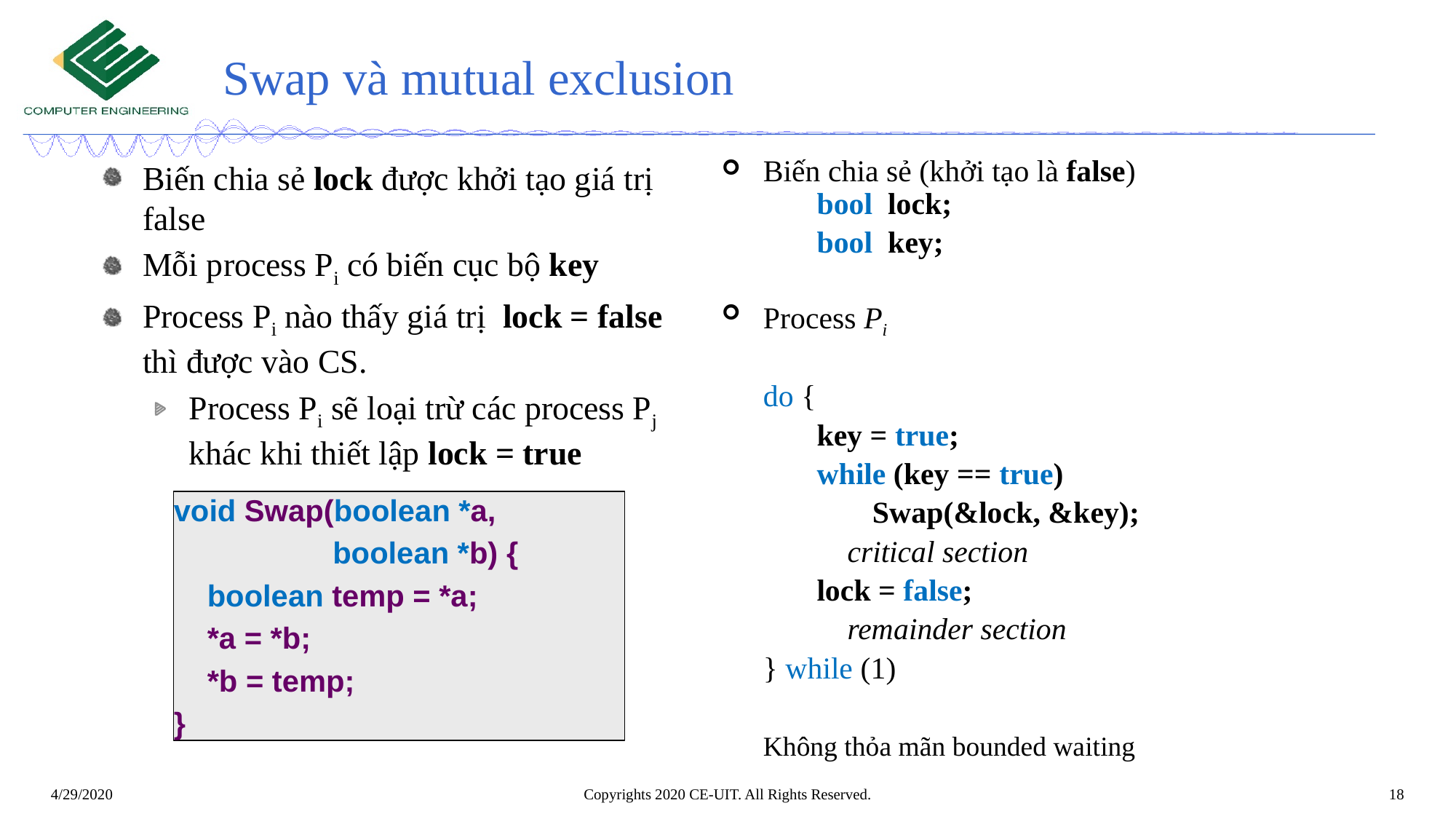

# Swap và mutual exclusion
Biến chia sẻ lock được khởi tạo giá trị false
Mỗi process Pi có biến cục bộ key
Process Pi nào thấy giá trị  lock = false thì được vào CS.
Process Pi sẽ loại trừ các process Pj khác khi thiết lập lock = true
Biến chia sẻ (khởi tạo là false)
       bool  lock;
	       bool  key;
Process Pi

	do {
	       key = true;
	       while (key == true)
		Swap(&lock, &key);
	           critical section
	       lock = false;
	           remainder section
	} while (1)

	Không thỏa mãn bounded waiting
void Swap(boolean *a,
                   boolean *b) {
    boolean temp = *a;
    *a = *b;
    *b = temp;
}
Copyrights 2020 CE-UIT. All Rights Reserved.
18
4/29/2020